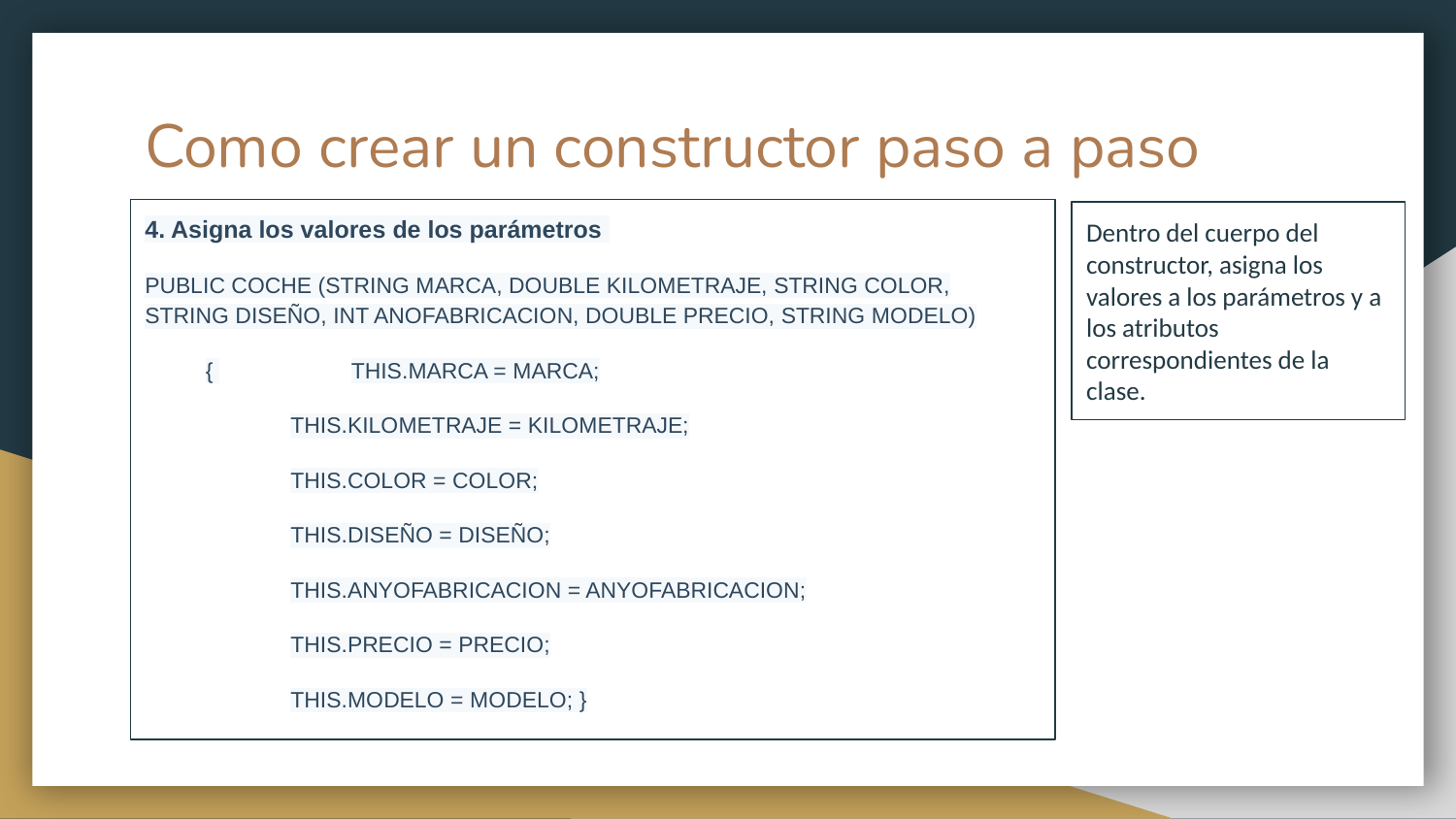

# Como crear un constructor paso a paso
4. Asigna los valores de los parámetros
PUBLIC COCHE (STRING MARCA, DOUBLE KILOMETRAJE, STRING COLOR, STRING DISEÑO, INT ANOFABRICACION, DOUBLE PRECIO, STRING MODELO)
{ 	THIS.MARCA = MARCA;
THIS.KILOMETRAJE = KILOMETRAJE;
THIS.COLOR = COLOR;
THIS.DISEÑO = DISEÑO;
THIS.ANYOFABRICACION = ANYOFABRICACION;
THIS.PRECIO = PRECIO;
THIS.MODELO = MODELO; }

Dentro del cuerpo del constructor, asigna los valores a los parámetros y a los atributos correspondientes de la clase.